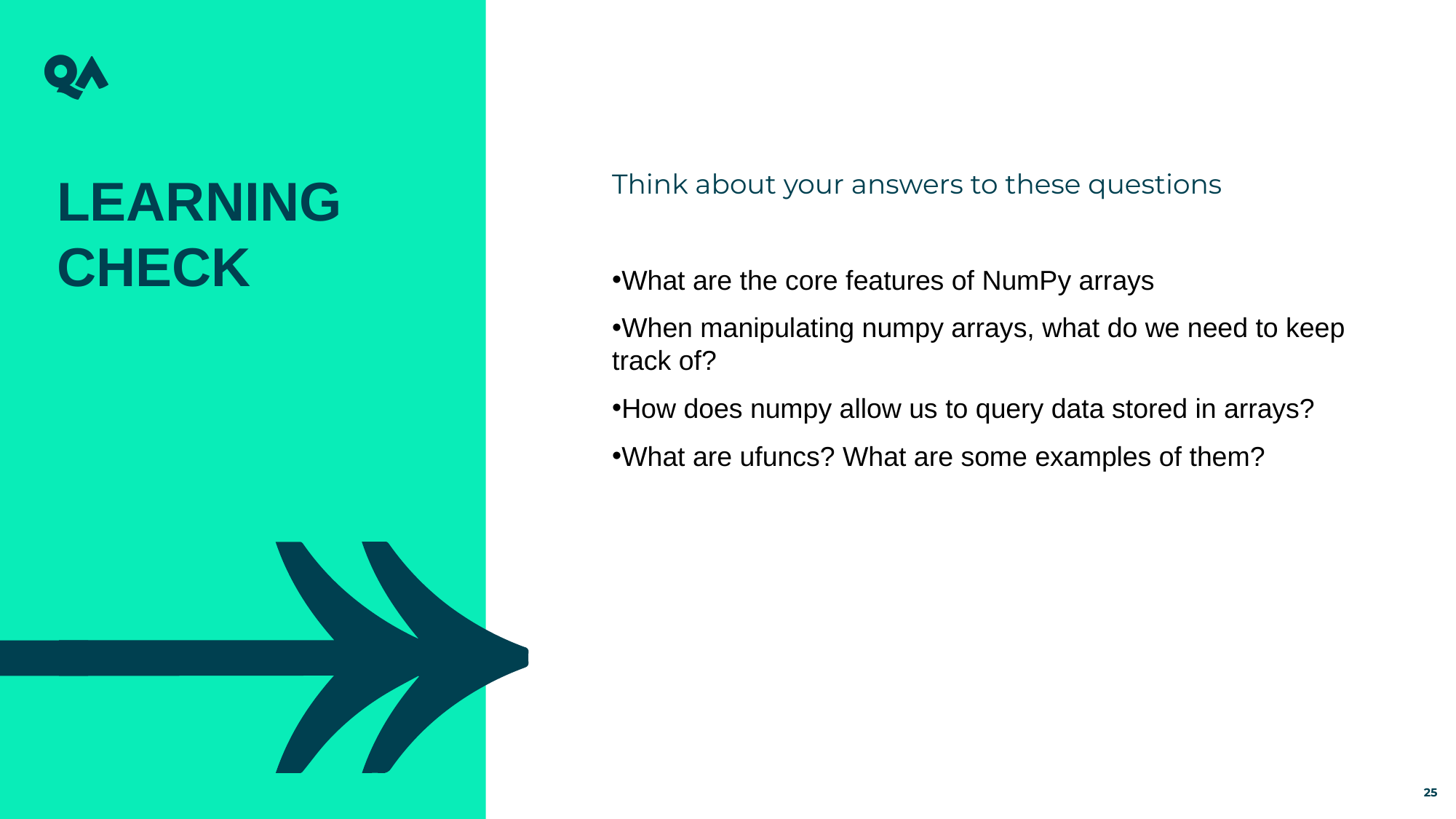

Learning check
Think about your answers to these questions

What are the core features of NumPy arrays
When manipulating numpy arrays, what do we need to keep track of?
How does numpy allow us to query data stored in arrays?
What are ufuncs? What are some examples of them?

25